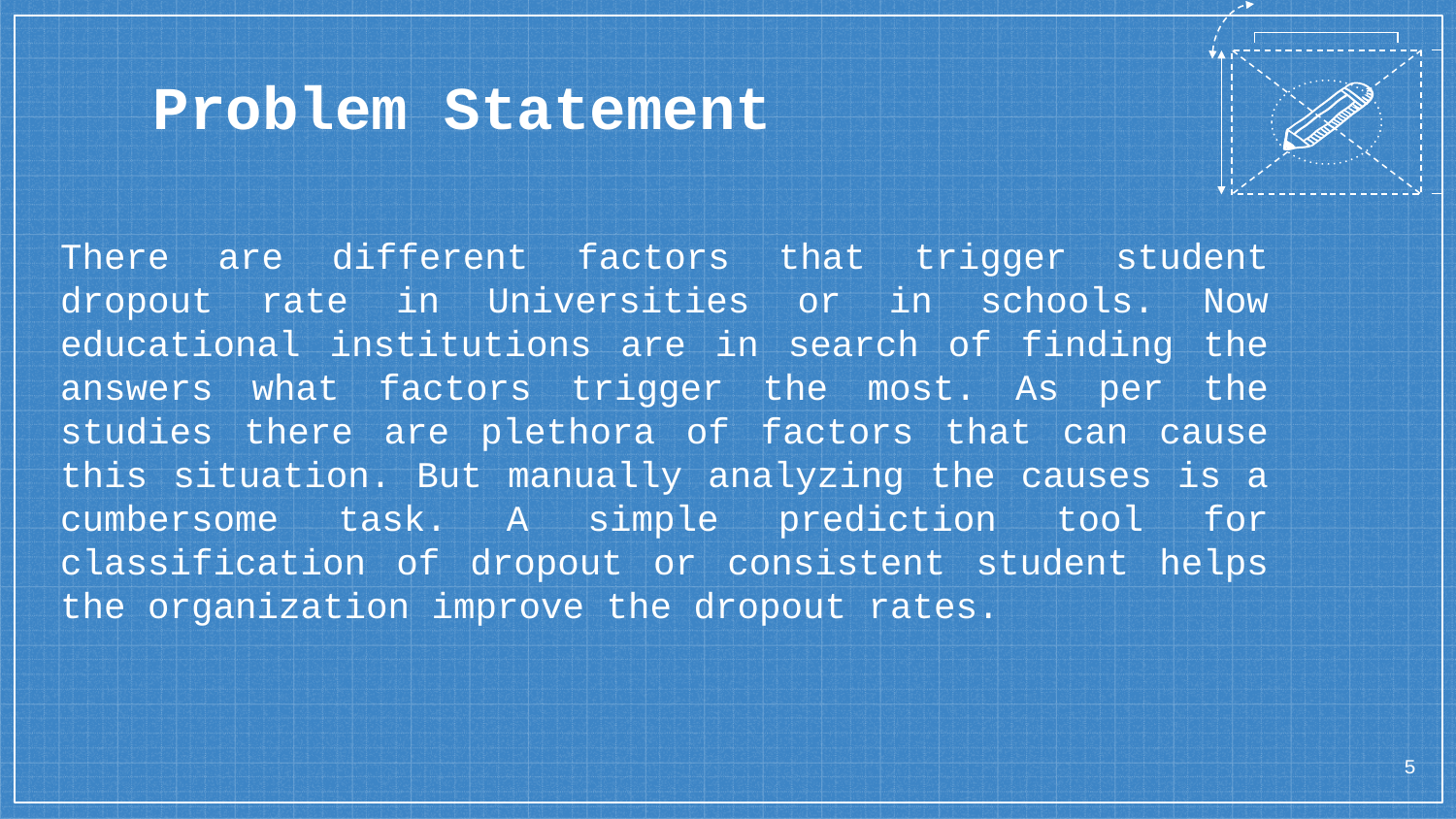

Problem Statement

There are different factors that trigger student dropout rate in Universities or in schools. Now educational institutions are in search of finding the answers what factors trigger the most. As per the studies there are plethora of factors that can cause this situation. But manually analyzing the causes is a cumbersome task. A simple prediction tool for classification of dropout or consistent student helps the organization improve the dropout rates.
5